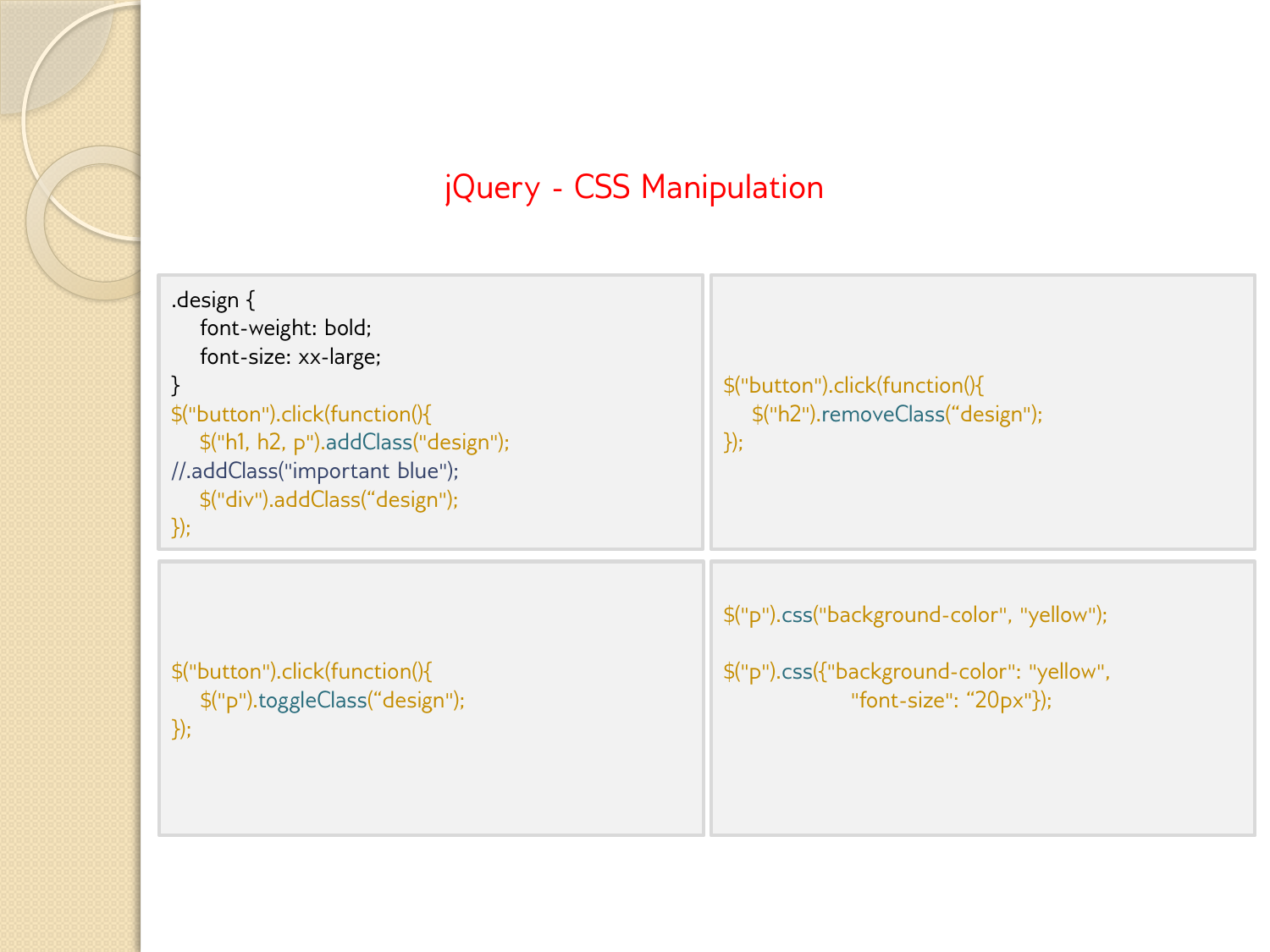

# jQuery - CSS Manipulation
.design {
    font-weight: bold;
    font-size: xx-large;
}
$("button").click(function(){
    $("h1, h2, p").addClass("design");
//.addClass("important blue");
    $("div").addClass(“design");
});
$("button").click(function(){
    $("h2").removeClass(“design");
});
$("button").click(function(){
    $("p").toggleClass(“design");
});
$("p").css("background-color", "yellow");

$("p").css({"background-color": "yellow",
	"font-size": “20px"});